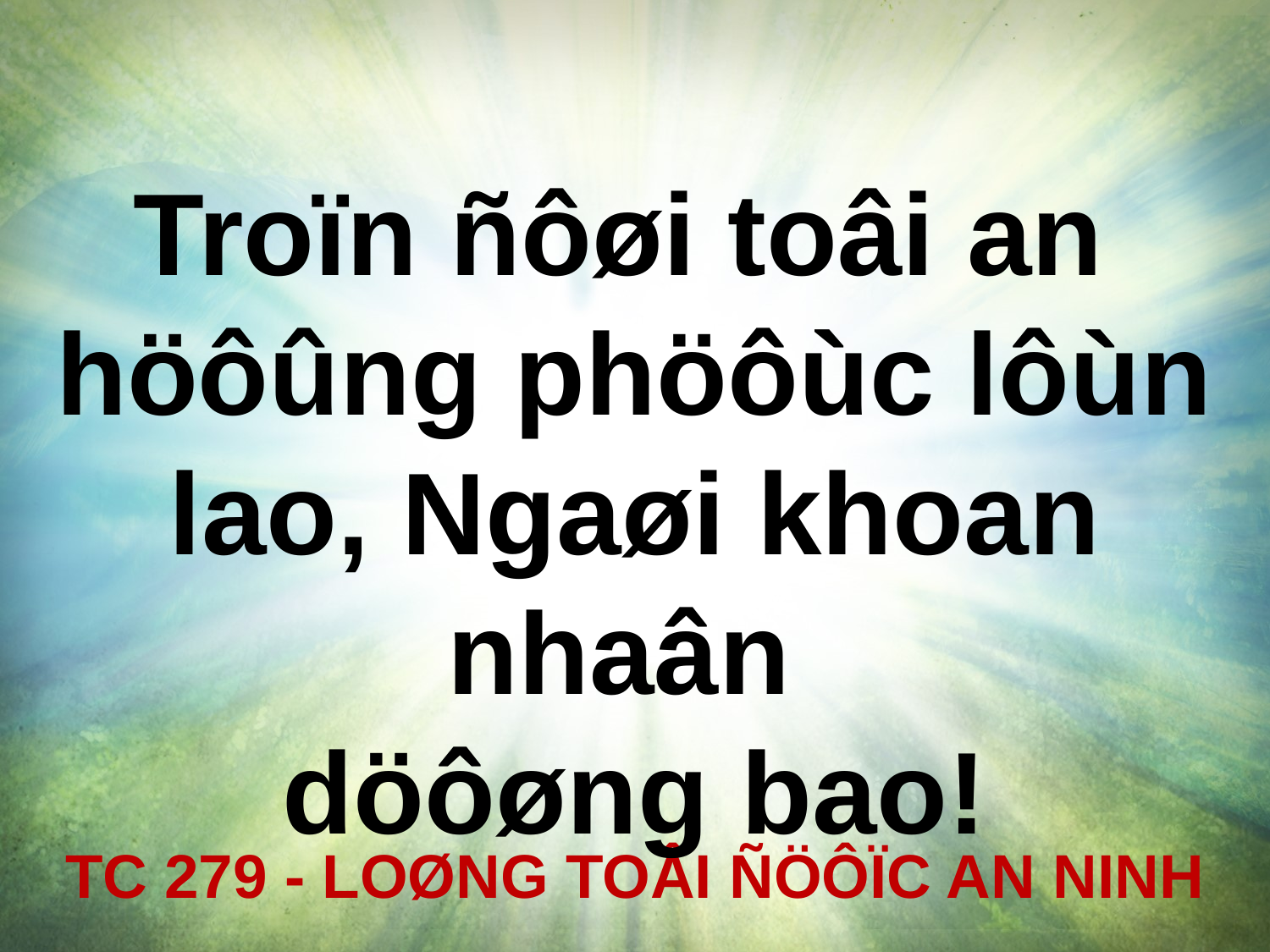

Troïn ñôøi toâi an
höôûng phöôùc lôùn lao, Ngaøi khoan nhaân
döôøng bao!
TC 279 - LOØNG TOÂI ÑÖÔÏC AN NINH